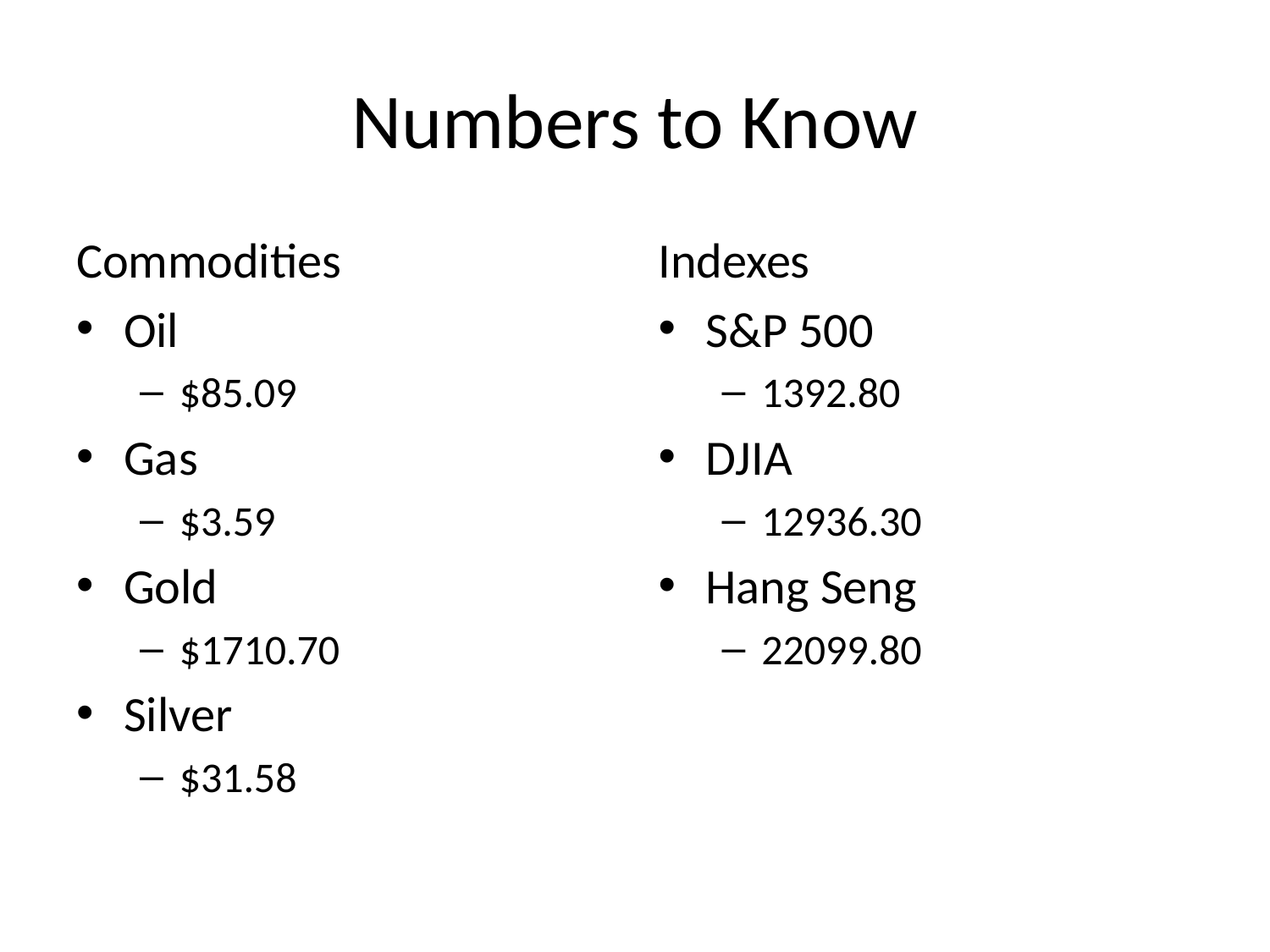

# Numbers to Know
Commodities
Oil
$85.09
Gas
$3.59
Gold
$1710.70
Silver
$31.58
Indexes
S&P 500
1392.80
DJIA
12936.30
Hang Seng
22099.80